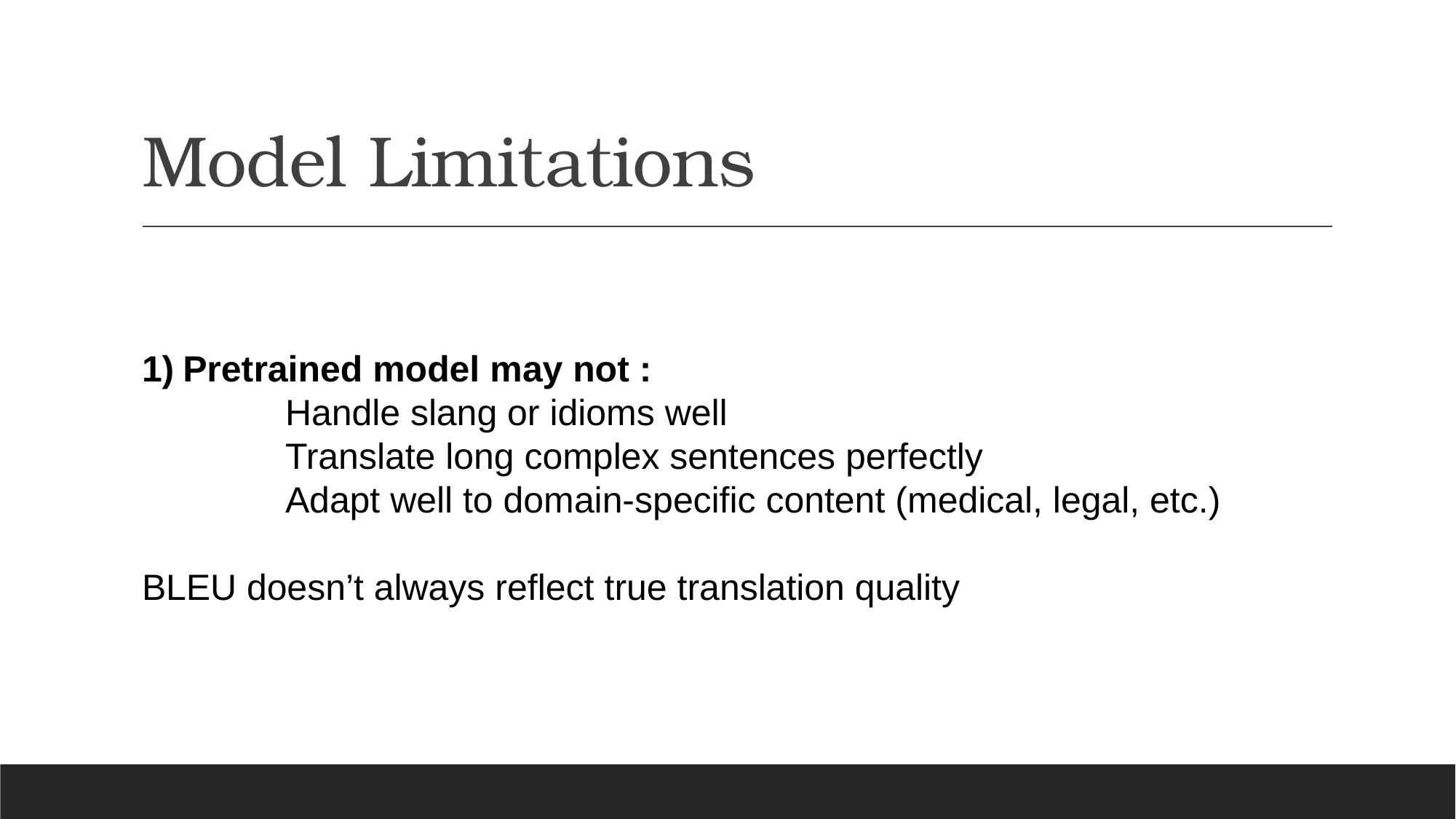

# Model Limitations
Pretrained model may not :
             Handle slang or idioms well
             Translate long complex sentences perfectly
             Adapt well to domain-specific content (medical, legal, etc.)

BLEU doesn’t always reflect true translation quality